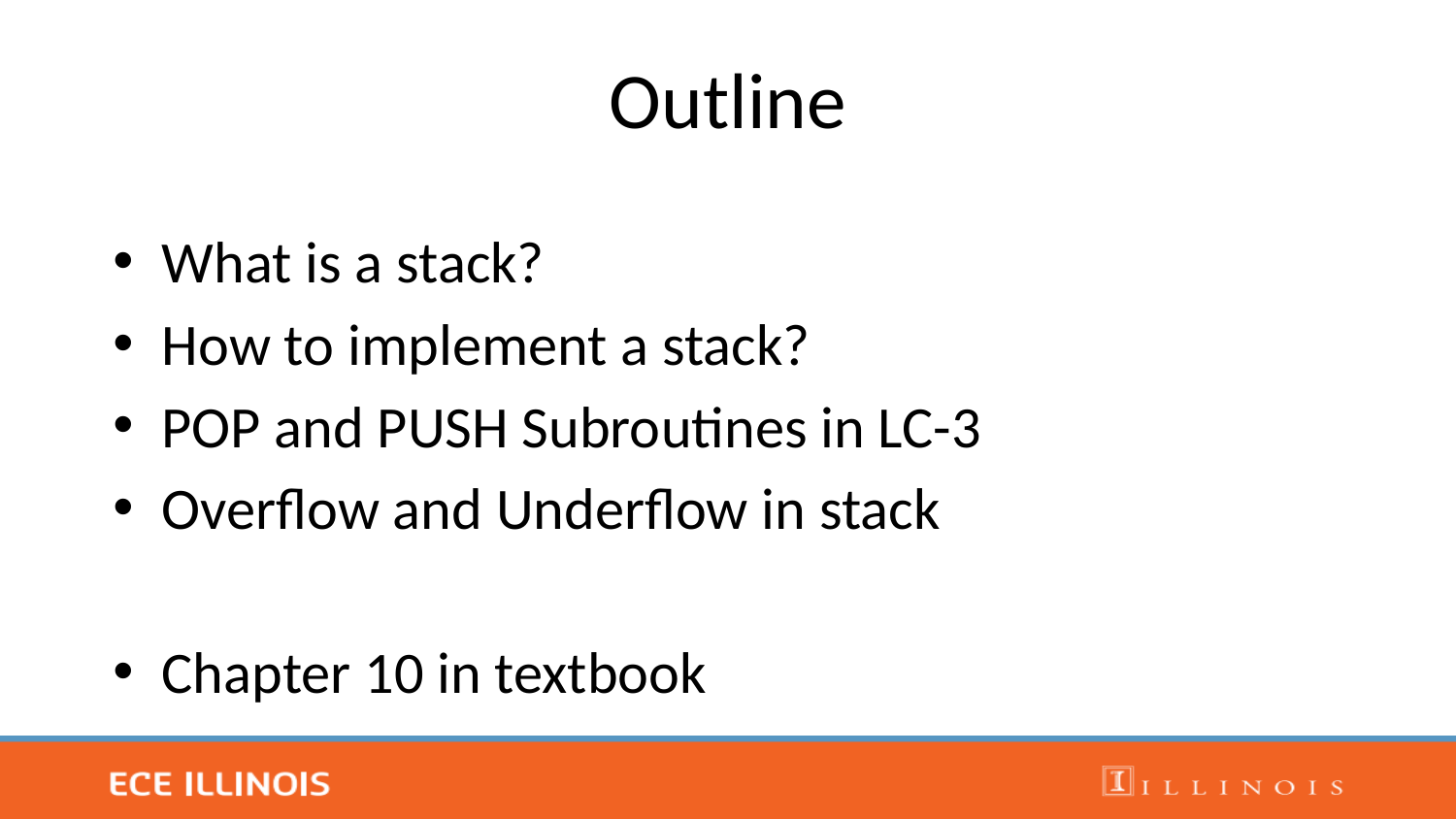

# Outline
What is a stack?
How to implement a stack?
POP and PUSH Subroutines in LC-3
Overflow and Underflow in stack

Chapter 10 in textbook